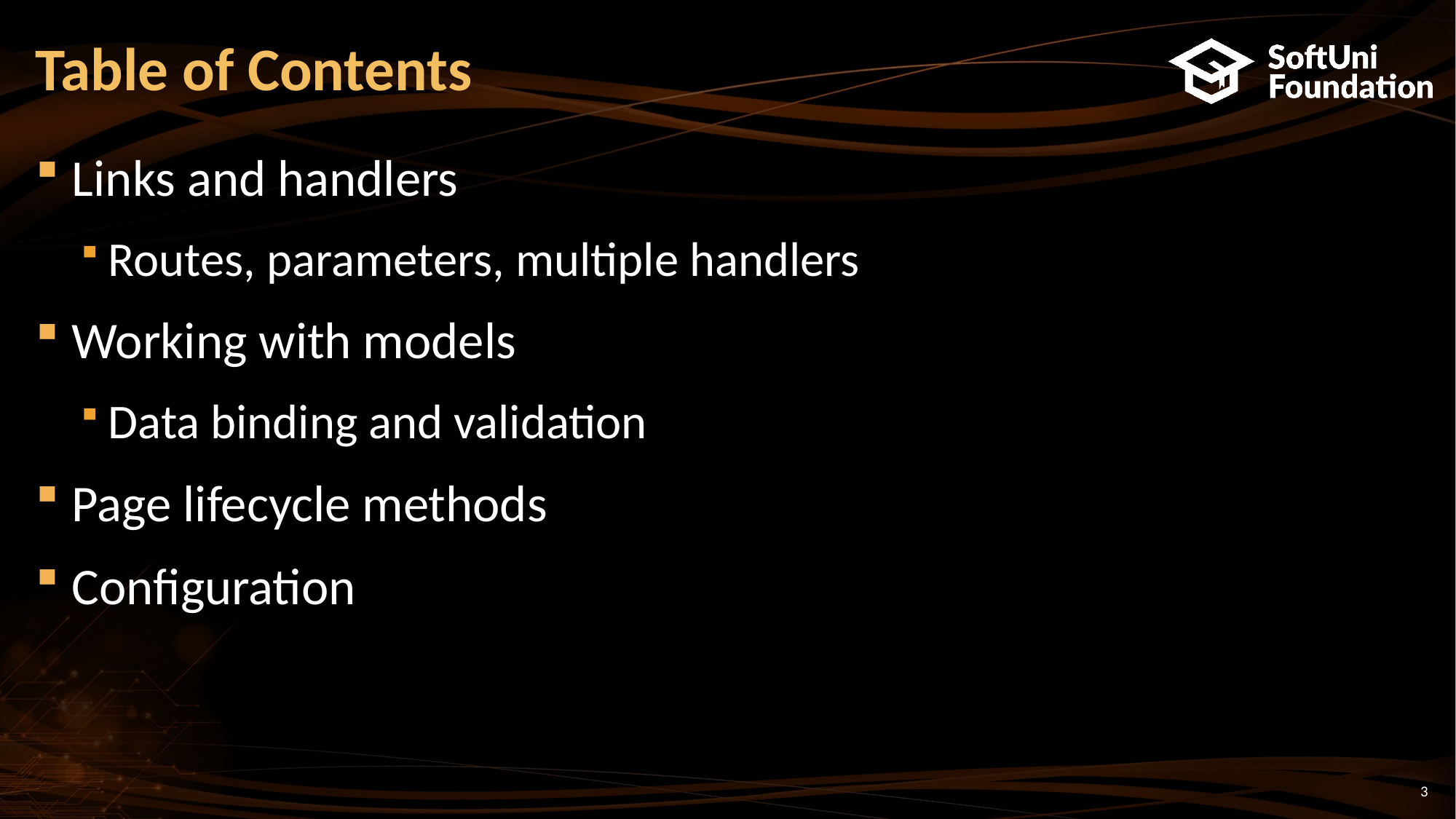

# Table of Contents
Links and handlers
Routes, parameters, multiple handlers
Working with models
Data binding and validation
Page lifecycle methods
Configuration

3